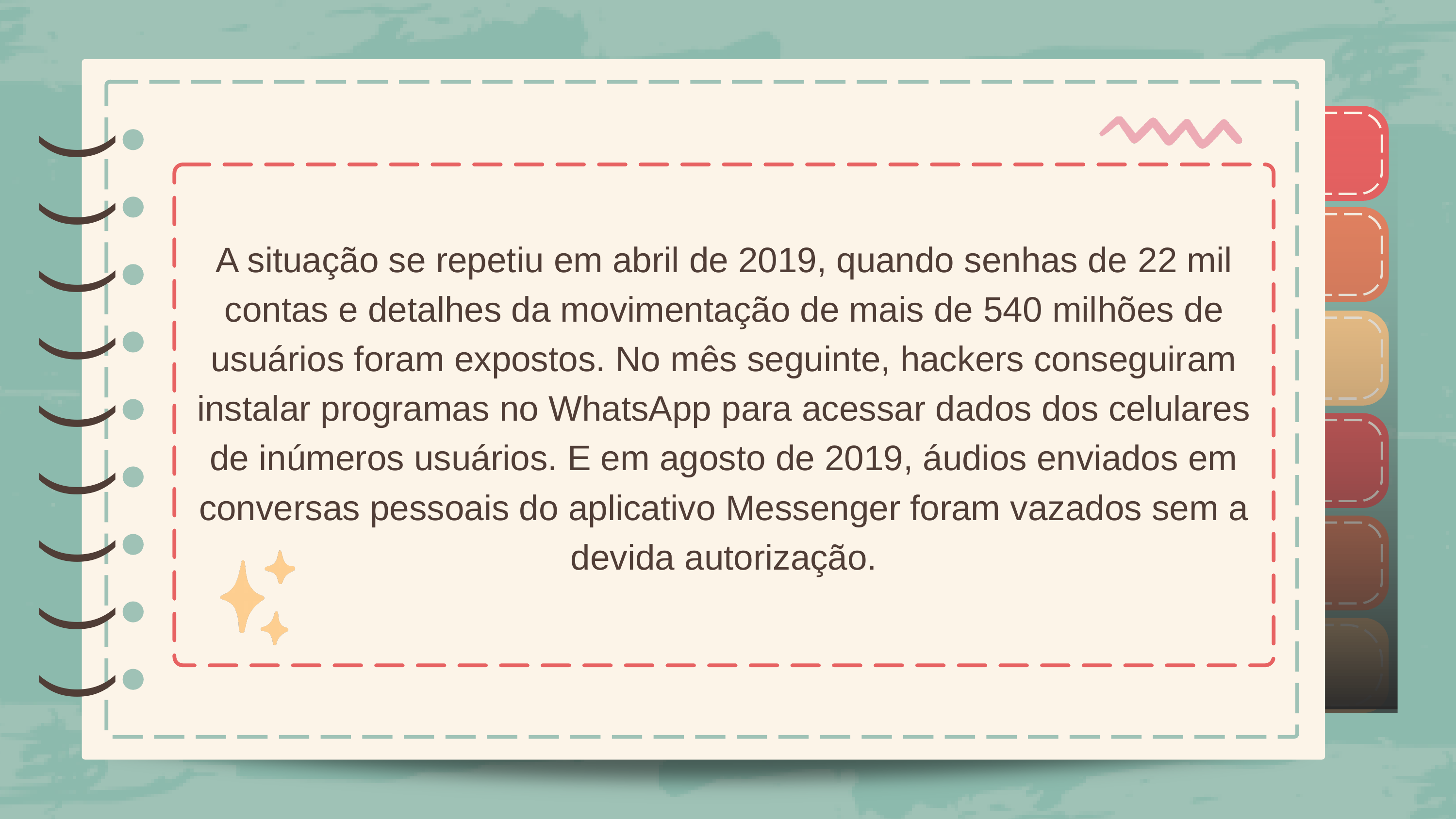

)
)
)
)
)
)
)
)
)

)
)
)
)
)
)
)
)
)

A situação se repetiu em abril de 2019, quando senhas de 22 mil contas e detalhes da movimentação de mais de 540 milhões de usuários foram expostos. No mês seguinte, hackers conseguiram instalar programas no WhatsApp para acessar dados dos celulares de inúmeros usuários. E em agosto de 2019, áudios enviados em conversas pessoais do aplicativo Messenger foram vazados sem a devida autorização.